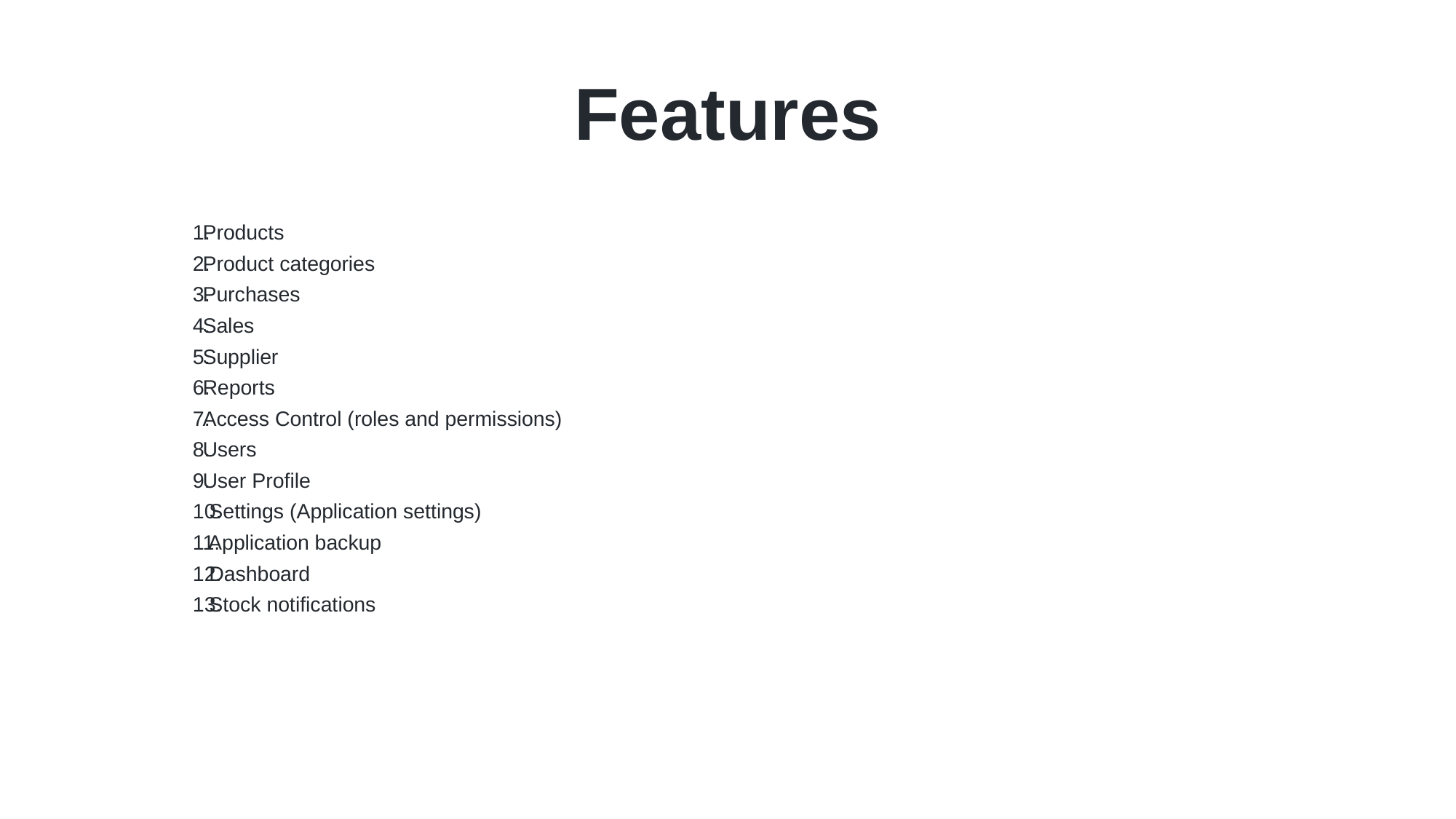

# Features
Products
Product categories
Purchases
Sales
Supplier
Reports
Access Control (roles and permissions)
Users
User Profile
Settings (Application settings)
Application backup
Dashboard
Stock notifications